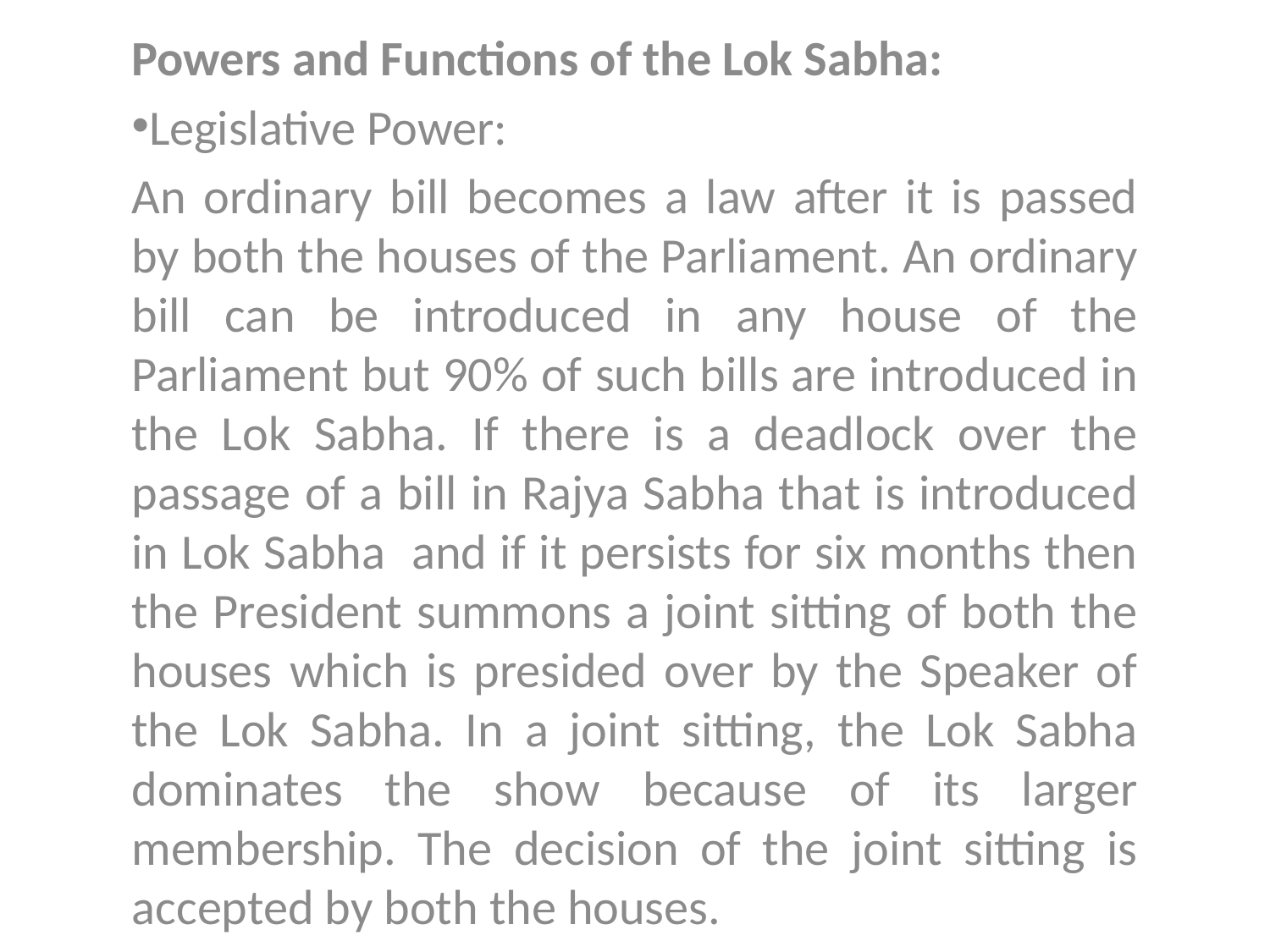

Powers and Functions of the Lok Sabha:
Legislative Power:
An ordinary bill becomes a law after it is passed by both the houses of the Parliament. An ordinary bill can be introduced in any house of the Parliament but 90% of such bills are introduced in the Lok Sabha. If there is a deadlock over the passage of a bill in Rajya Sabha that is introduced in Lok Sabha  and if it persists for six months then the President summons a joint sitting of both the houses which is presided over by the Speaker of the Lok Sabha. In a joint sitting, the Lok Sabha dominates the show because of its larger membership. The decision of the joint sitting is accepted by both the houses.